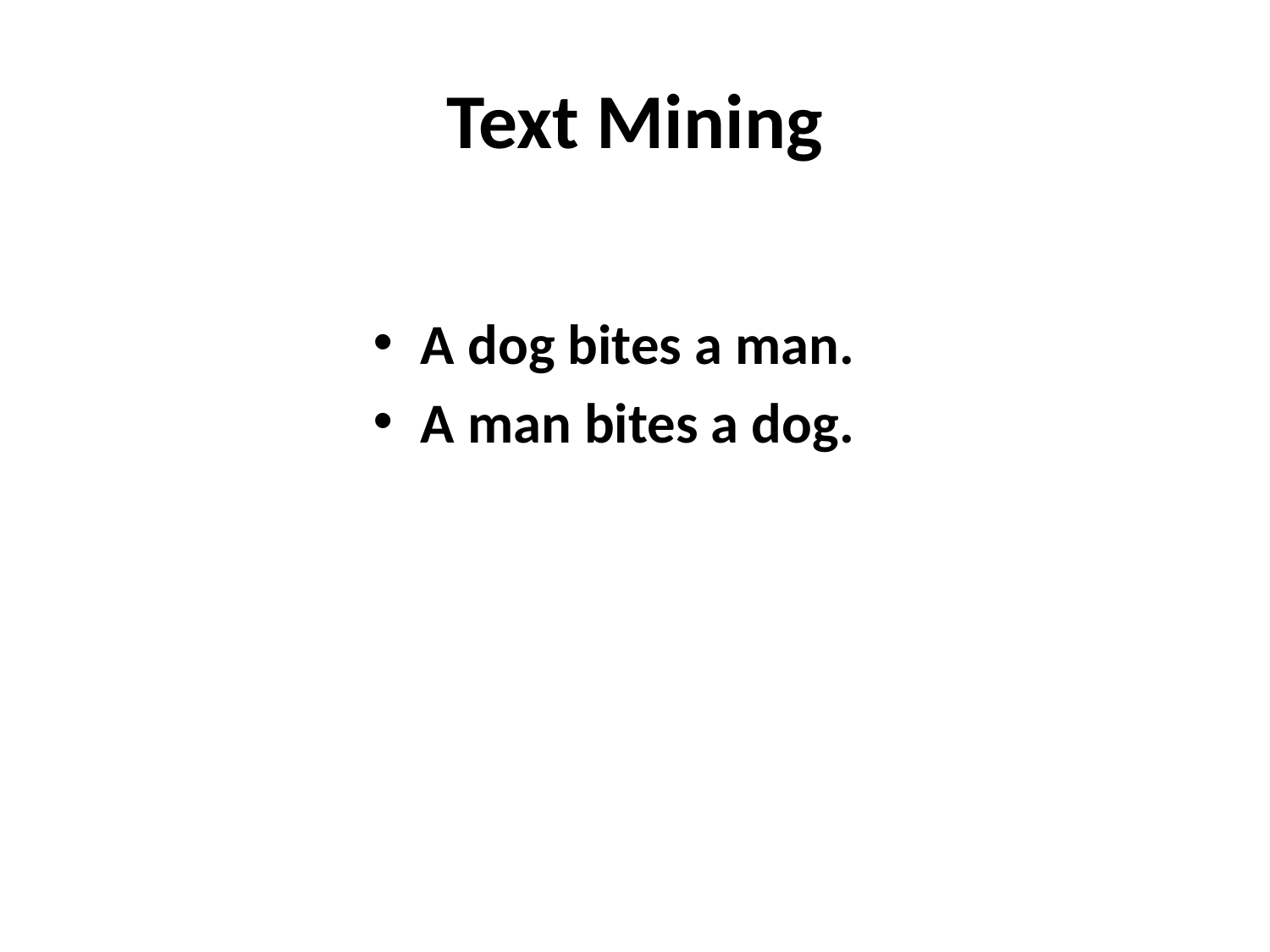

# Text Mining

A dog bites a man.
A man bites a dog.